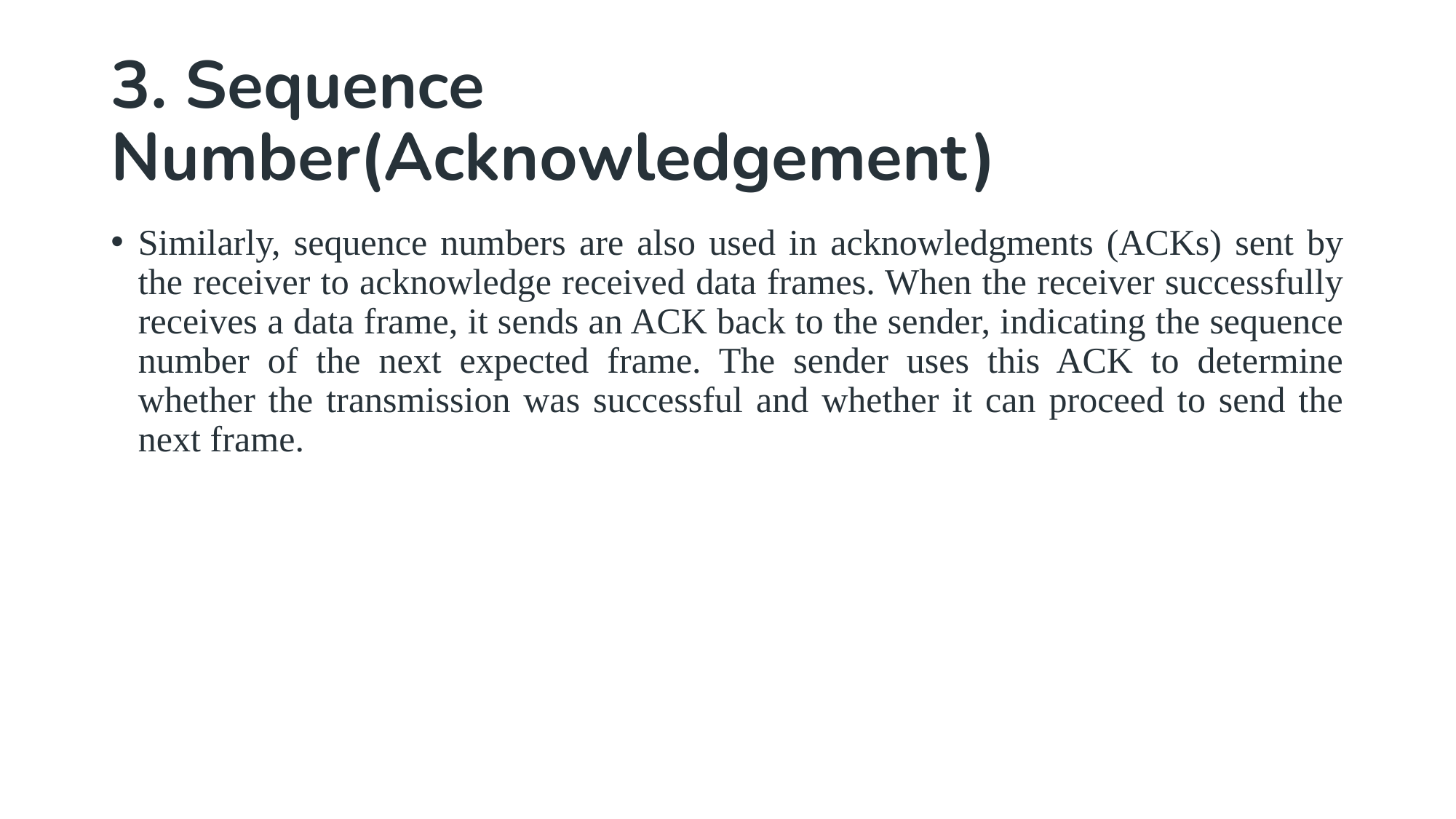

# 3. Sequence Number(Acknowledgement)
Similarly, sequence numbers are also used in acknowledgments (ACKs) sent by the receiver to acknowledge received data frames. When the receiver successfully receives a data frame, it sends an ACK back to the sender, indicating the sequence number of the next expected frame. The sender uses this ACK to determine whether the transmission was successful and whether it can proceed to send the next frame.